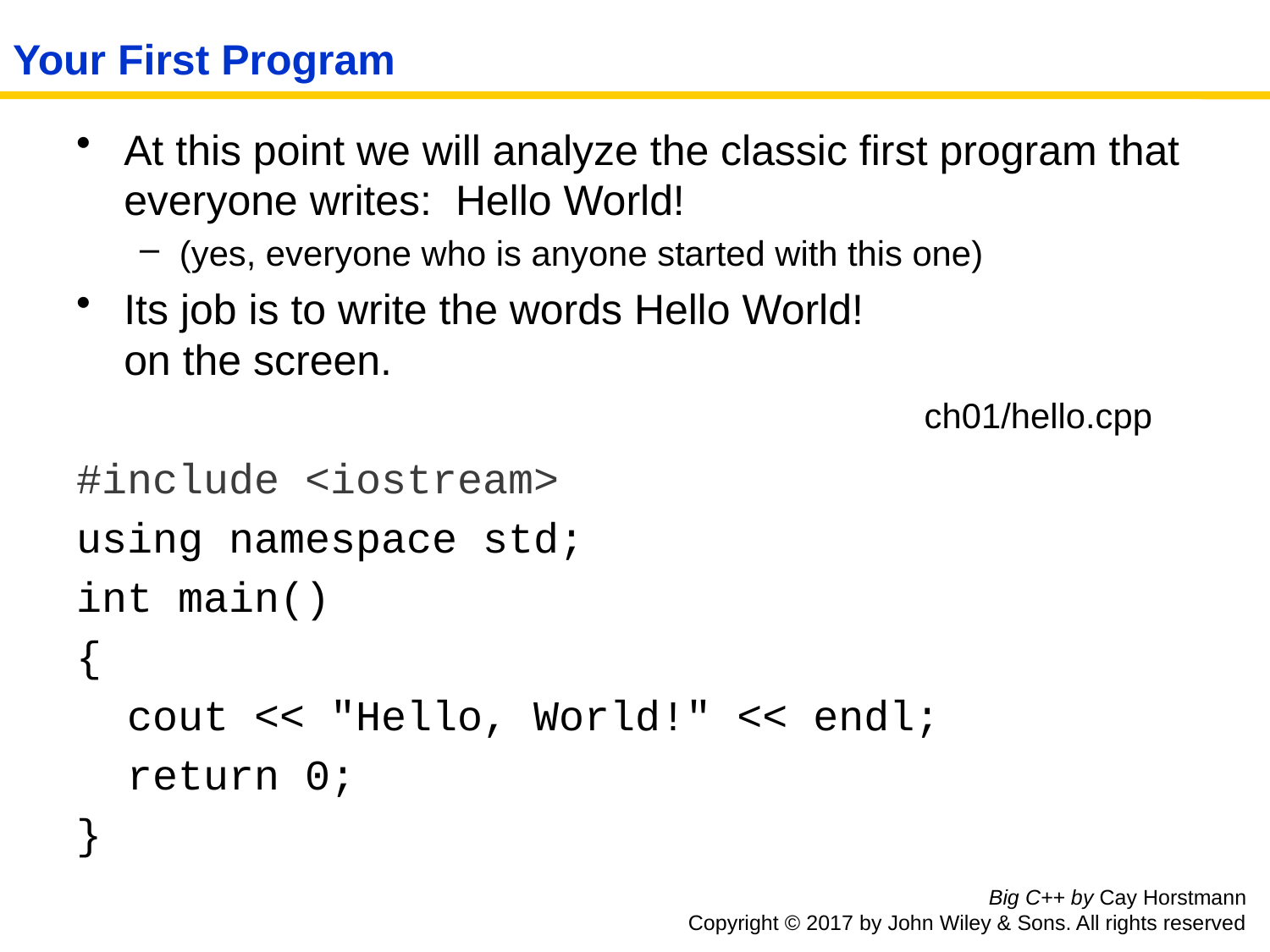

Your First Program
At this point we will analyze the classic first program that everyone writes:  Hello World!
(yes, everyone who is anyone started with this one)
Its job is to write the words Hello World!
on the screen.

#include <iostream>
using namespace std;
int main()
{
  cout << "Hello, World!" << endl;
  return 0;
}
ch01/hello.cpp
Big C++ by Cay Horstmann
Copyright © 2017 by John Wiley & Sons. All rights reserved